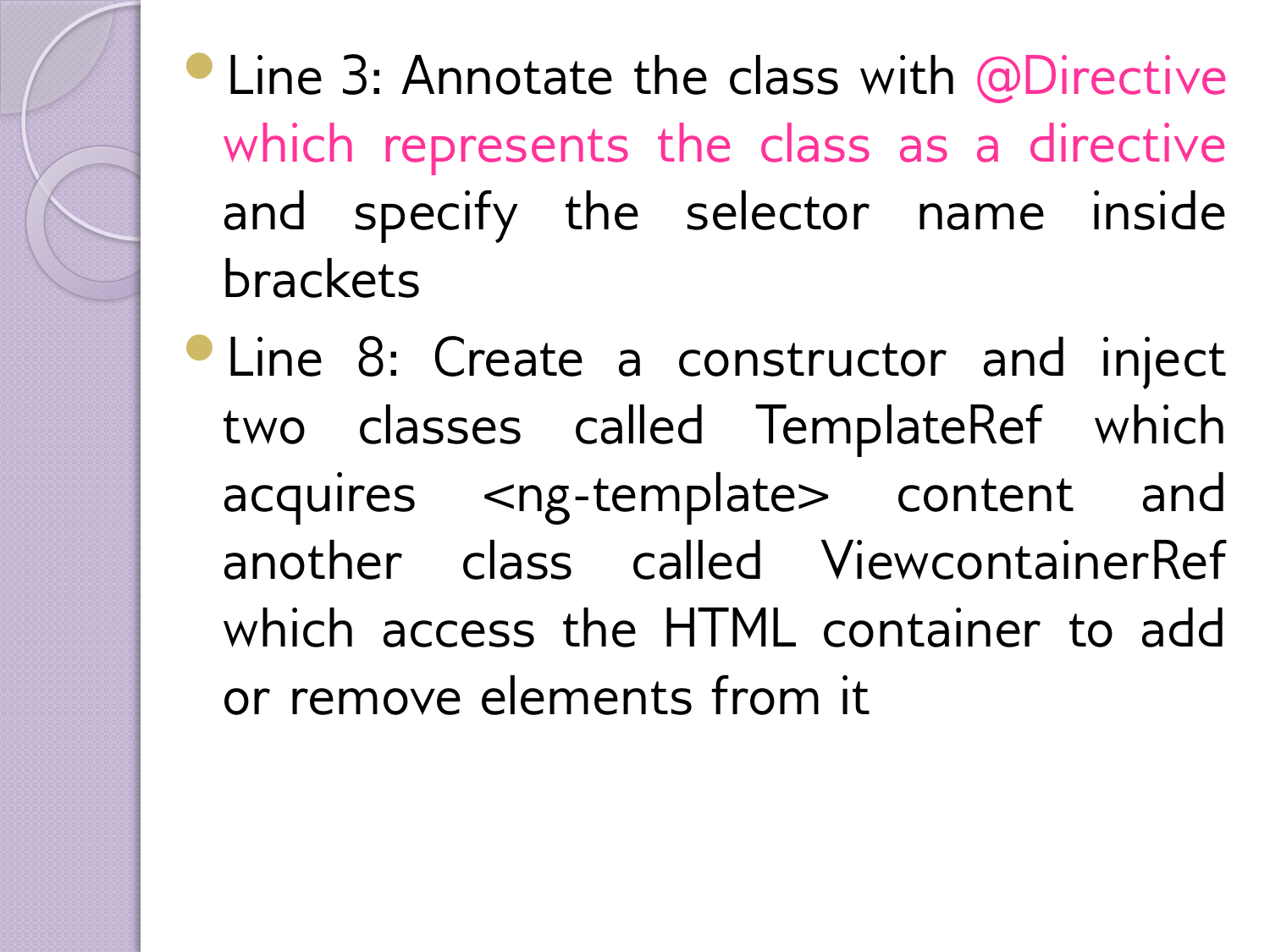

Line 3: Annotate the class with @Directive which represents the class as a directive and specify the selector name inside brackets
Line 8: Create a constructor and inject two classes called TemplateRef which acquires <ng-template> content and another class called ViewcontainerRef which access the HTML container to add or remove elements from it